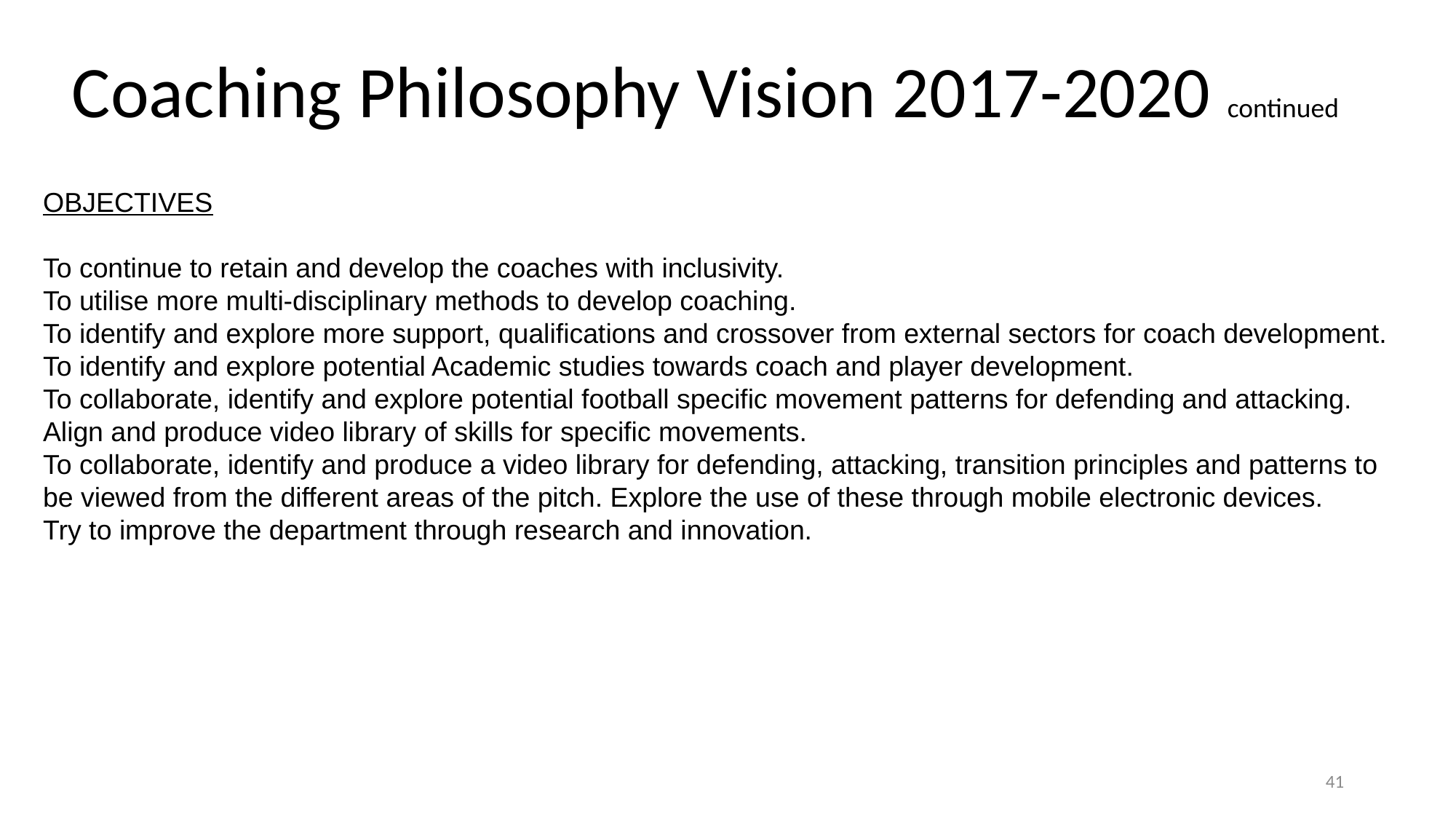

Coaching Philosophy Vision 2017-2020 continued
OBJECTIVES

To continue to retain and develop the coaches with inclusivity.
To utilise more multi-disciplinary methods to develop coaching.
To identify and explore more support, qualifications and crossover from external sectors for coach development.
To identify and explore potential Academic studies towards coach and player development.
To collaborate, identify and explore potential football specific movement patterns for defending and attacking. Align and produce video library of skills for specific movements.
To collaborate, identify and produce a video library for defending, attacking, transition principles and patterns to be viewed from the different areas of the pitch. Explore the use of these through mobile electronic devices.
Try to improve the department through research and innovation.

41